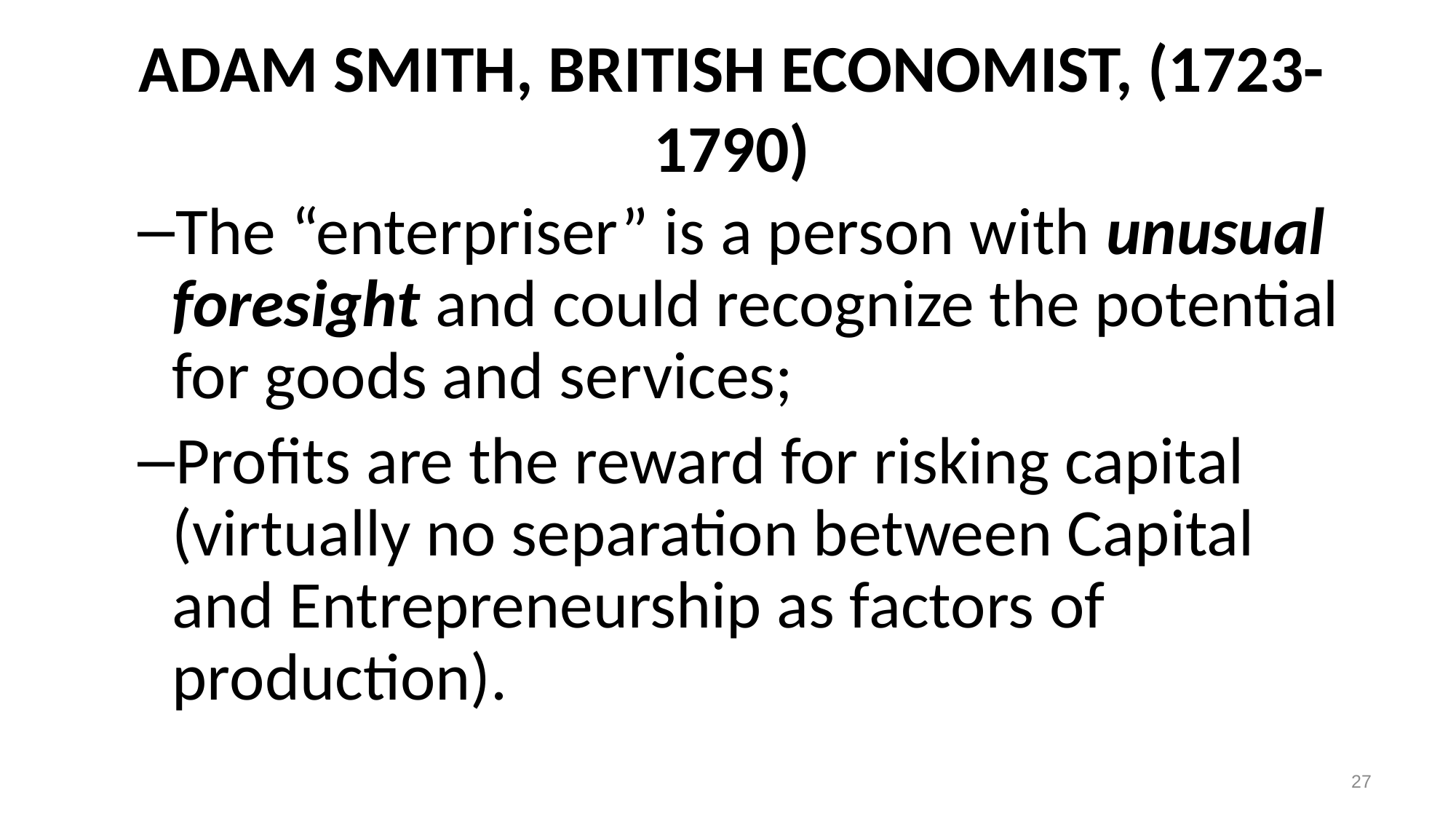

The “enterpriser” is a person with unusual foresight and could recognize the potential for goods and services;
Profits are the reward for risking capital (virtually no separation between Capital and Entrepreneurship as factors of production).

ADAM SMITH, BRITISH ECONOMIST, (1723-1790)
27